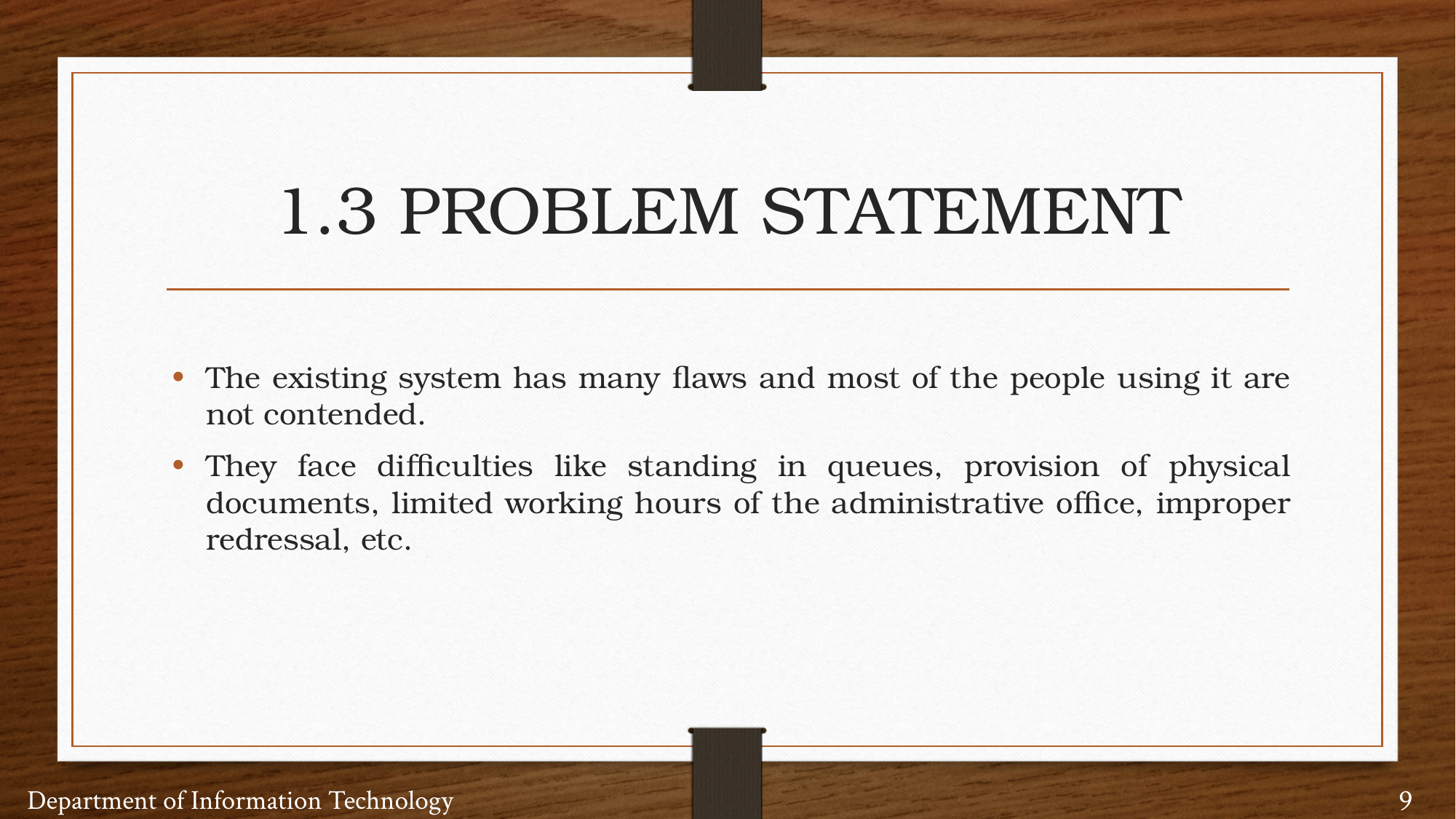

# 1.3 PROBLEM STATEMENT

The existing system has many flaws and most of the people using it are not contended.
They face difficulties like standing in queues, provision of physical documents, limited working hours of the administrative office, improper redressal, etc.

Department of Information Technology
9